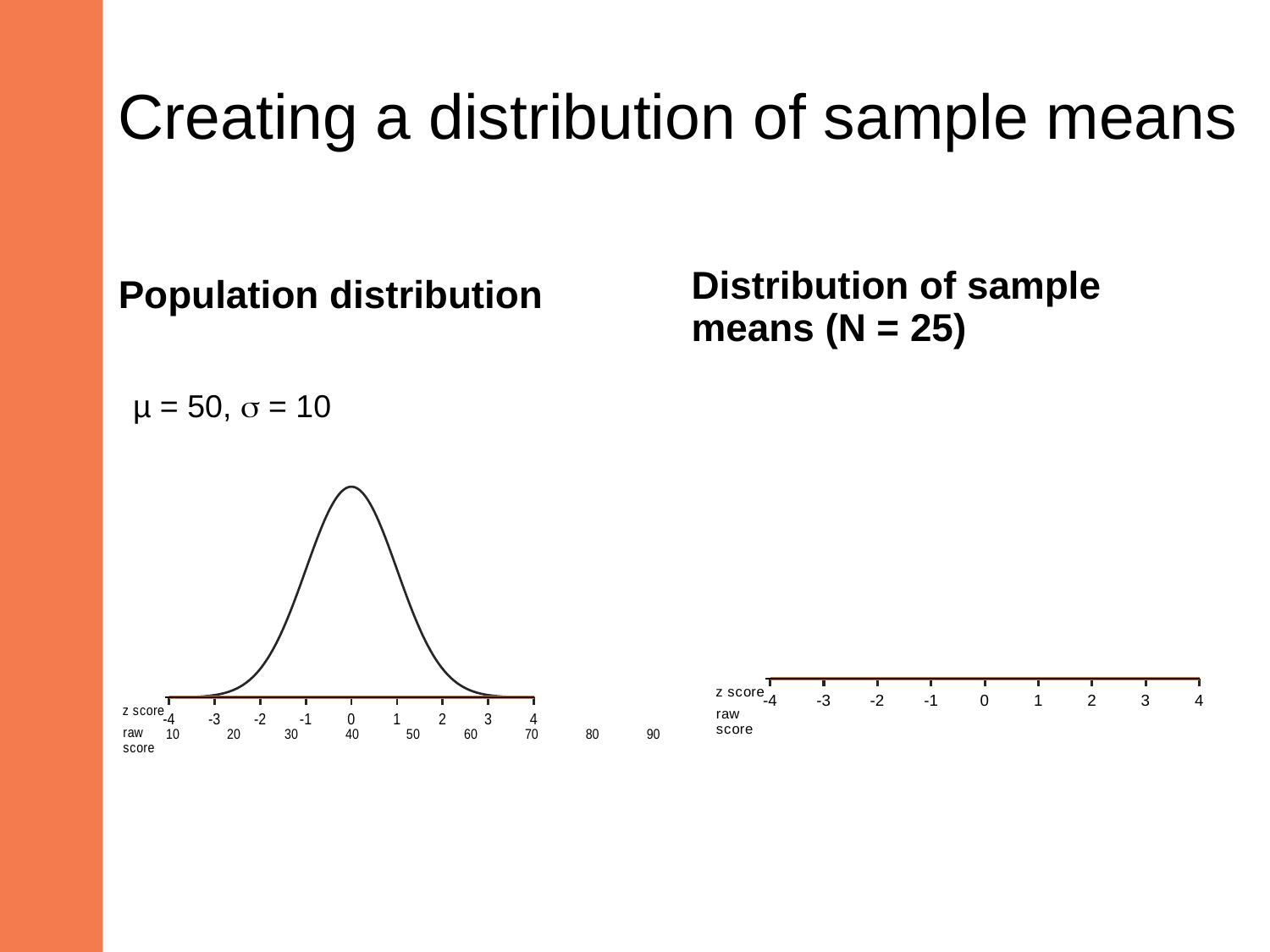

# Creating a distribution of sample means
Distribution of sample means (N = 25)
Population distribution
µ = 50, σ = 10

### Chart

| Category |  |
|---|---|

### Chart

| Category |  |  |
|---|---|---|